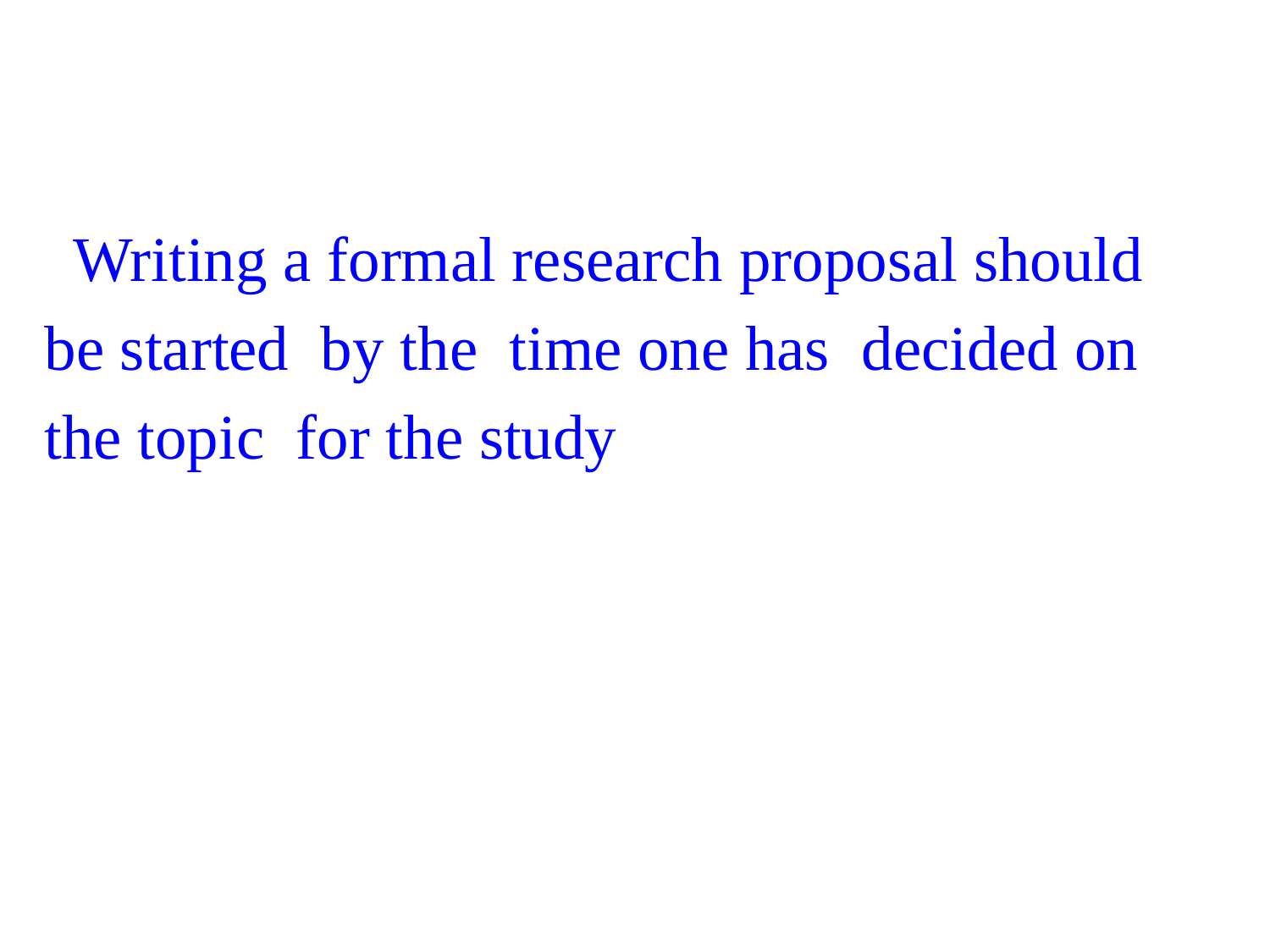

Writing a formal research proposal should
be started  by the  time one has  decided on
the topic  for the study